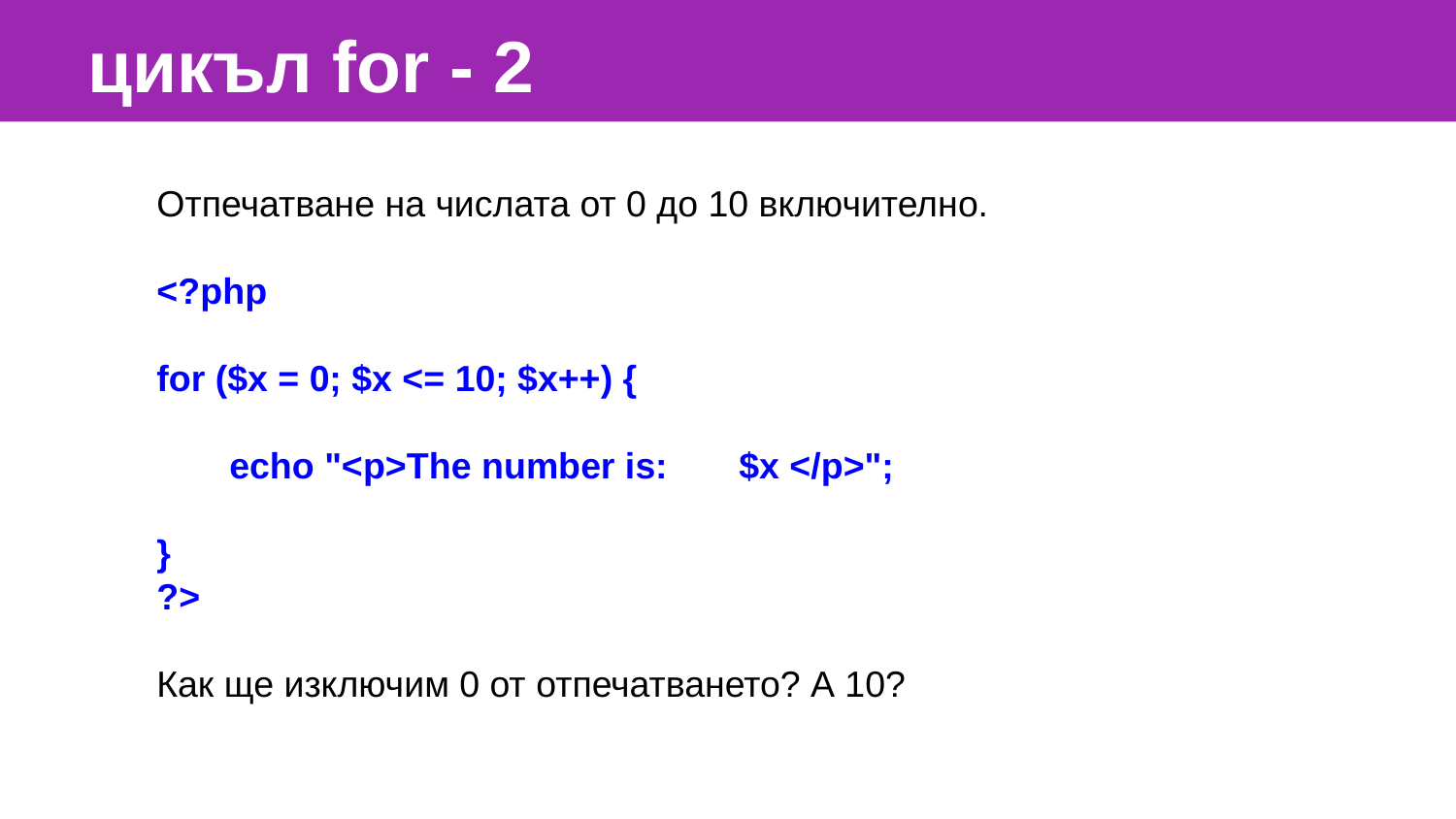

цикъл for - 2
Отпечатване на числата от 0 до 10 включително.

<?php

for ($x = 0; $x <= 10; $x++) {

echo "<p>The number is: 	$x </p>";

}
?>

Как ще изключим 0 от отпечатването? А 10?